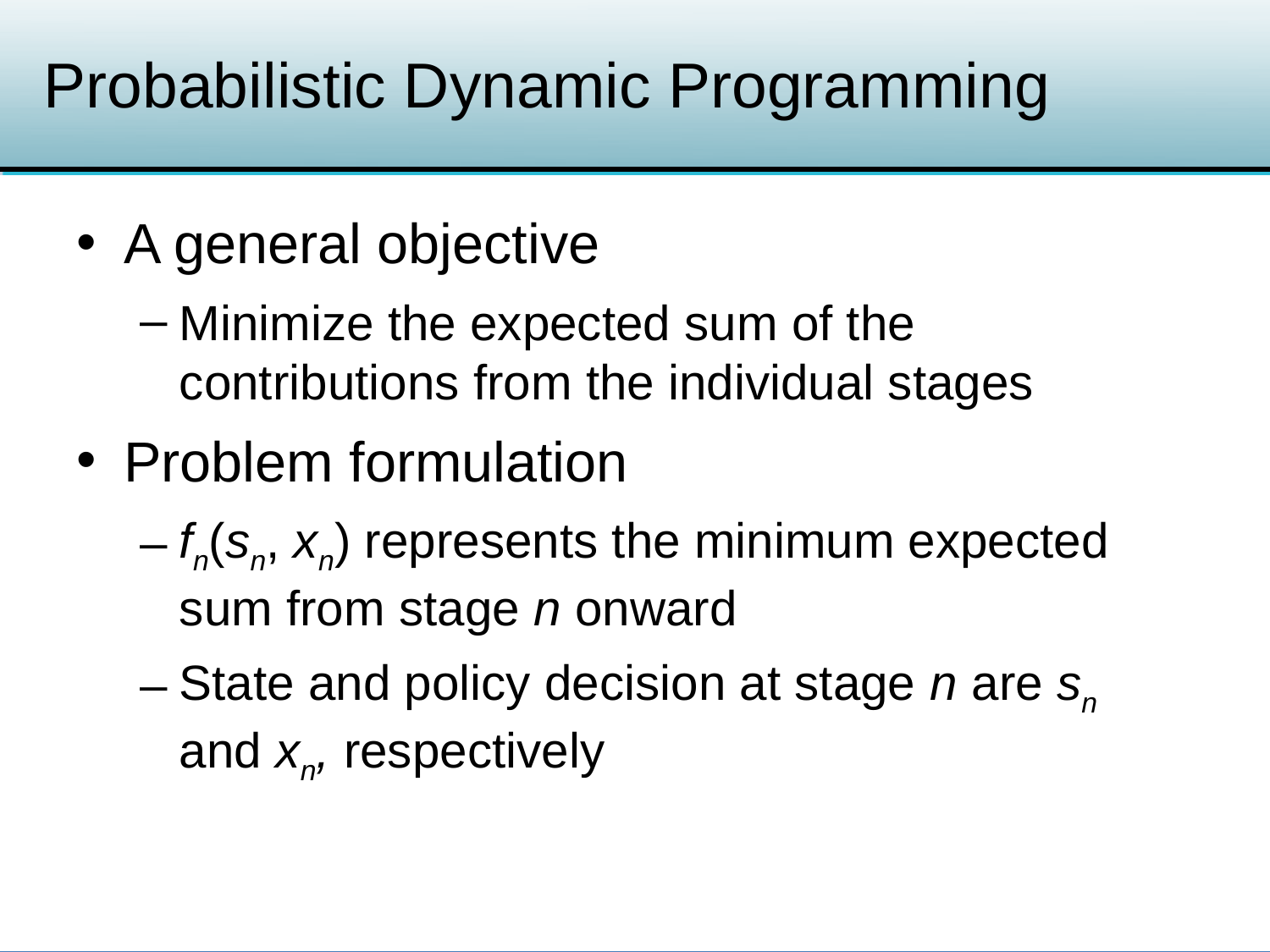

# Probabilistic Dynamic Programming
A general objective
Minimize the expected sum of the contributions from the individual stages
Problem formulation
fn(sn, xn) represents the minimum expected sum from stage n onward
State and policy decision at stage n are sn and xn, respectively